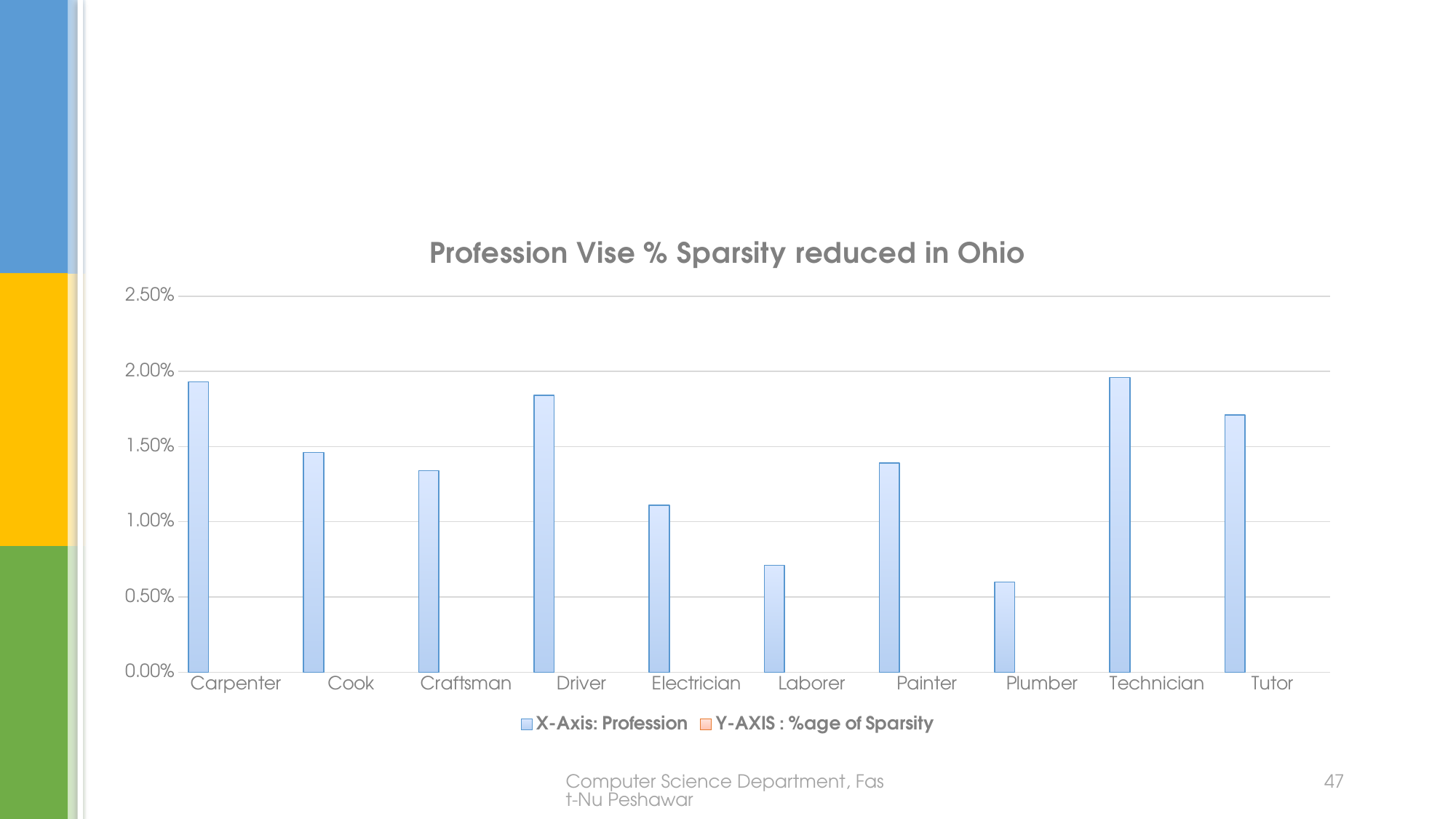

#

### Chart: Profession Vise % Sparsity reduced in Ohio

| Category | X-Axis: Profession | Y-AXIS : %age of Sparsity |  |  |
|---|---|---|---|---|
| Carpenter | 0.0193 | None | None | None |
| Cook | 0.0146 | None | None | None |
| Craftsman | 0.0134 | None | None | None |
| Driver | 0.0184 | None | None | None |
| Electrician | 0.0111 | None | None | None |
| Laborer | 0.0071 | None | None | None |
| Painter | 0.0139 | None | None | None |
| Plumber | 0.006 | None | None | None |
| Technician | 0.0196 | None | None | None |
| Tutor | 0.0171 | None | None | None |
Computer Science Department, Fast-Nu Peshawar
47